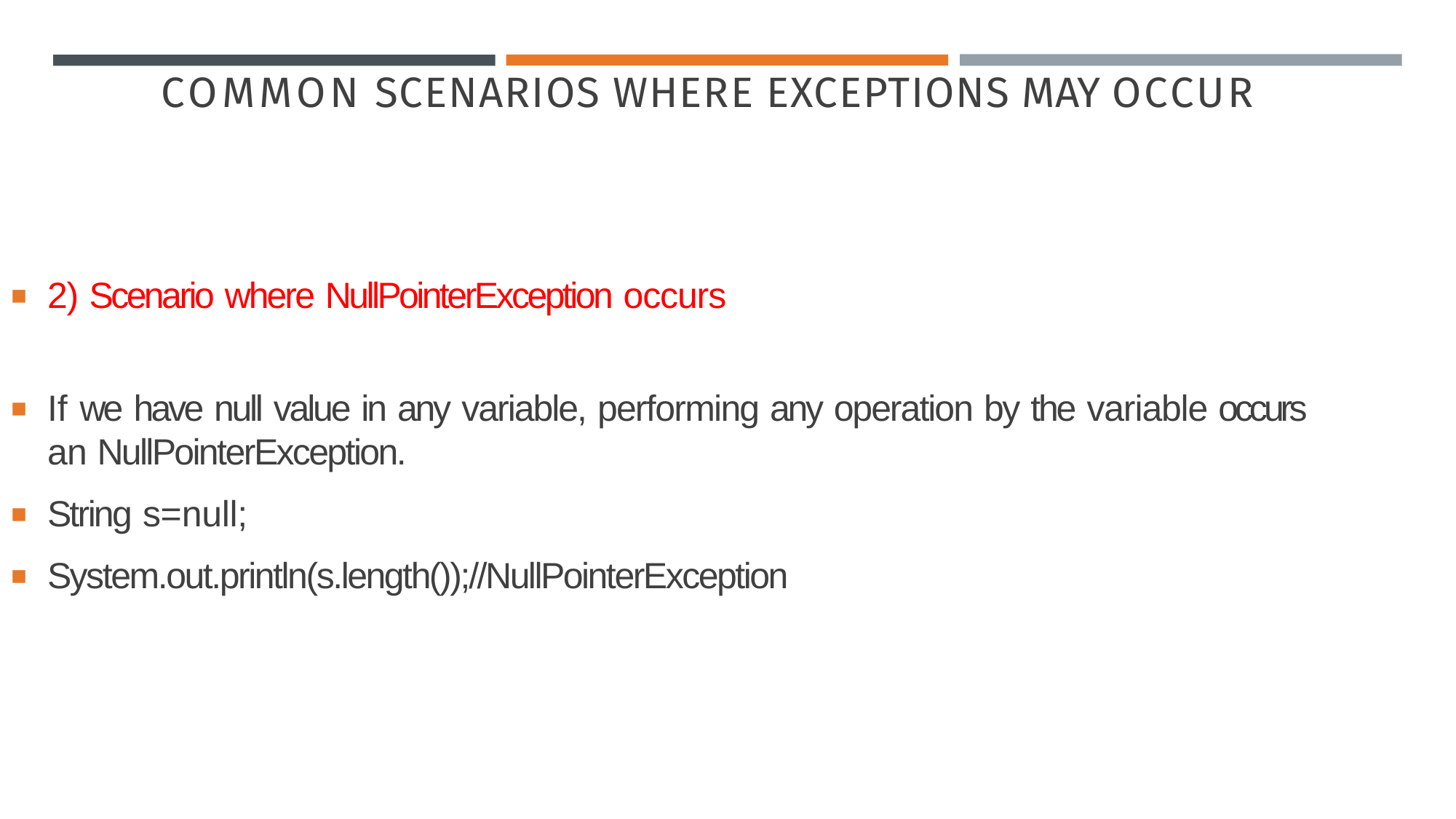

# COMMON SCENARIOS WHERE EXCEPTIONS MAY OCCUR
2) Scenario where NullPointerException occurs

If we have null value in any variable, performing any operation by the variable occurs an NullPointerException.
String s=null;
System.out.println(s.length());//NullPointerException